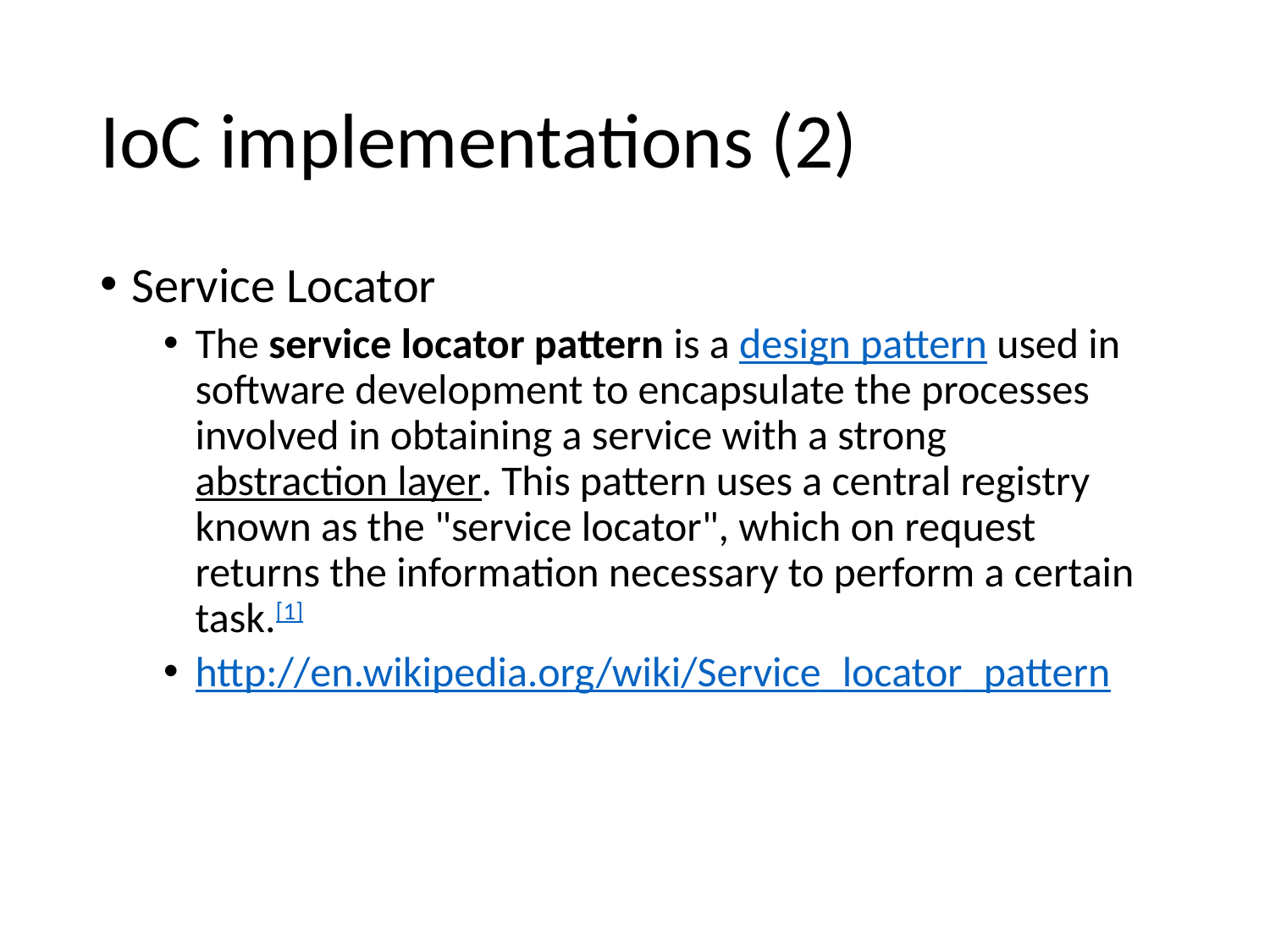

# IoC implementations (2)
Service Locator
The service locator pattern is a design pattern used in software development to encapsulate the processes involved in obtaining a service with a strong abstraction layer. This pattern uses a central registry known as the "service locator", which on request returns the information necessary to perform a certain task.[1]
http://en.wikipedia.org/wiki/Service_locator_pattern